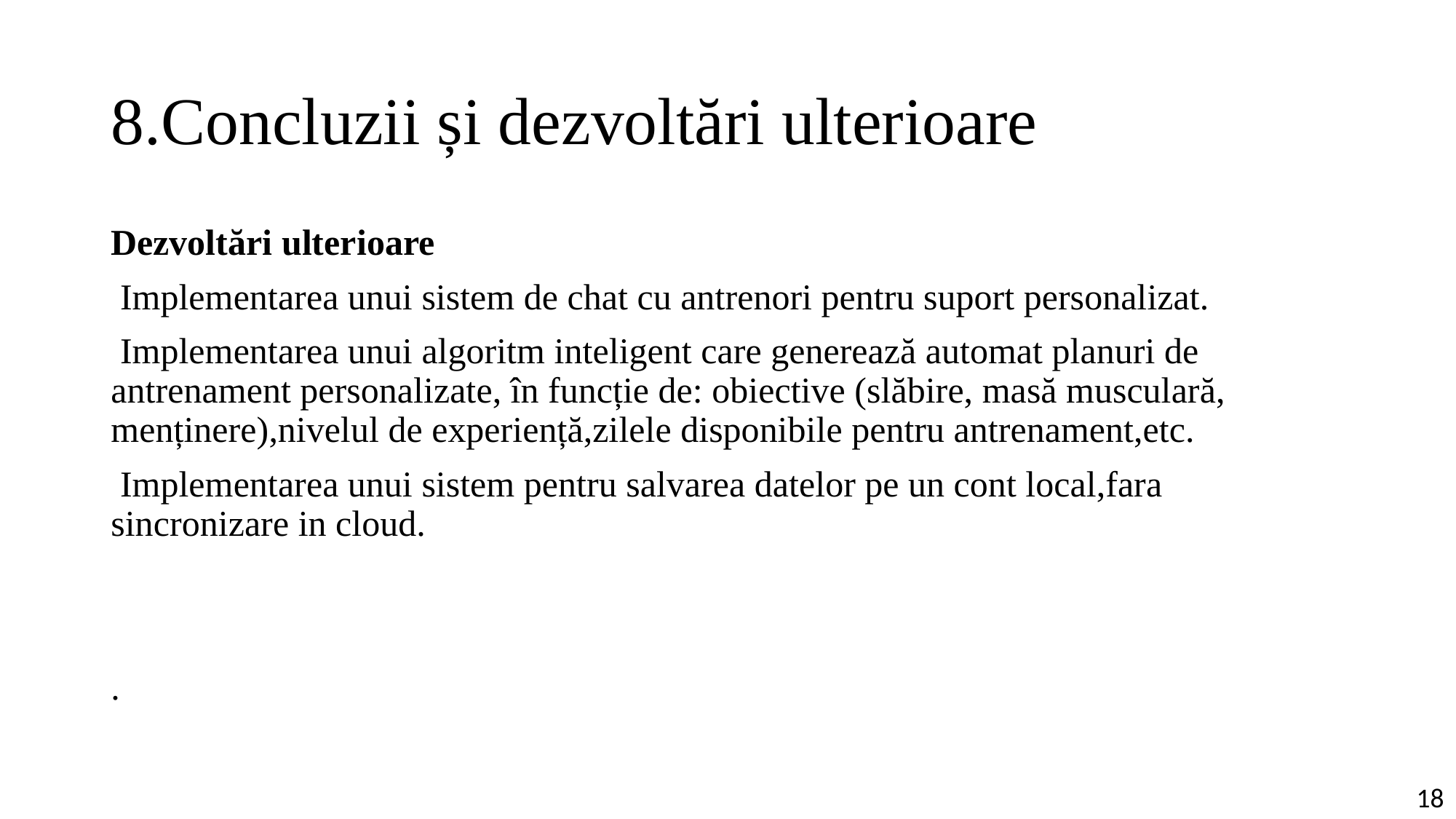

# 8.Concluzii și dezvoltări ulterioare
Dezvoltări ulterioare
 Implementarea unui sistem de chat cu antrenori pentru suport personalizat.
 Implementarea unui algoritm inteligent care generează automat planuri de antrenament personalizate, în funcție de: obiective (slăbire, masă musculară, menținere),nivelul de experiență,zilele disponibile pentru antrenament,etc.
 Implementarea unui sistem pentru salvarea datelor pe un cont local,fara sincronizare in cloud.

.
18